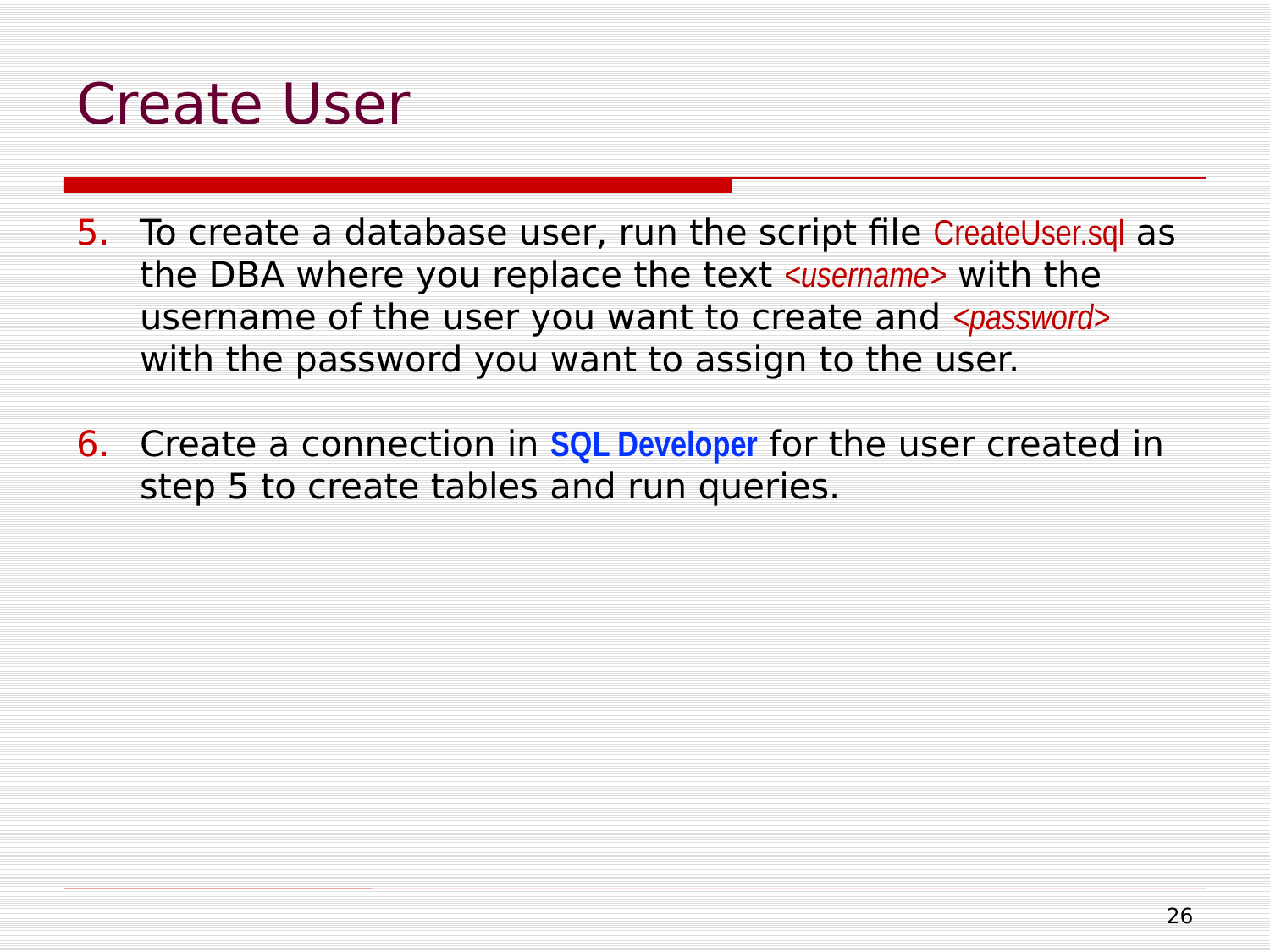

# Create User
To create a database user, run the script file CreateUser.sql as the DBA where you replace the text <username> with the username of the user you want to create and <password> with the password you want to assign to the user.
Create a connection in SQL Developer for the user created in step 5 to create tables and run queries.
26